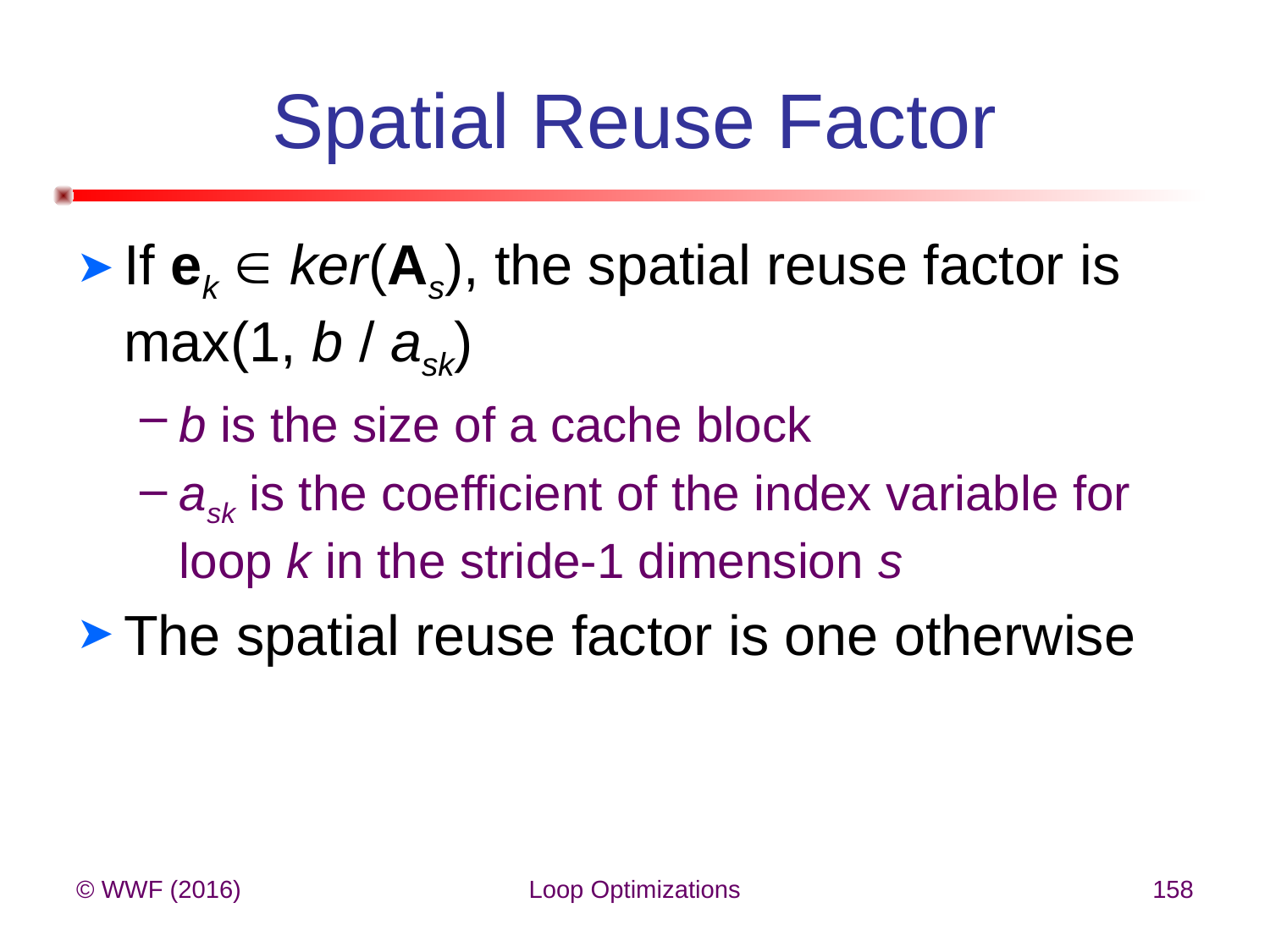

# Spatial Reuse Factor
If ek ∈ ker(As), the spatial reuse factor is max(1, b / ask)
b is the size of a cache block
ask is the coefficient of the index variable for loop k in the stride-1 dimension s
The spatial reuse factor is one otherwise
© WWF (2016)
Loop Optimizations
158